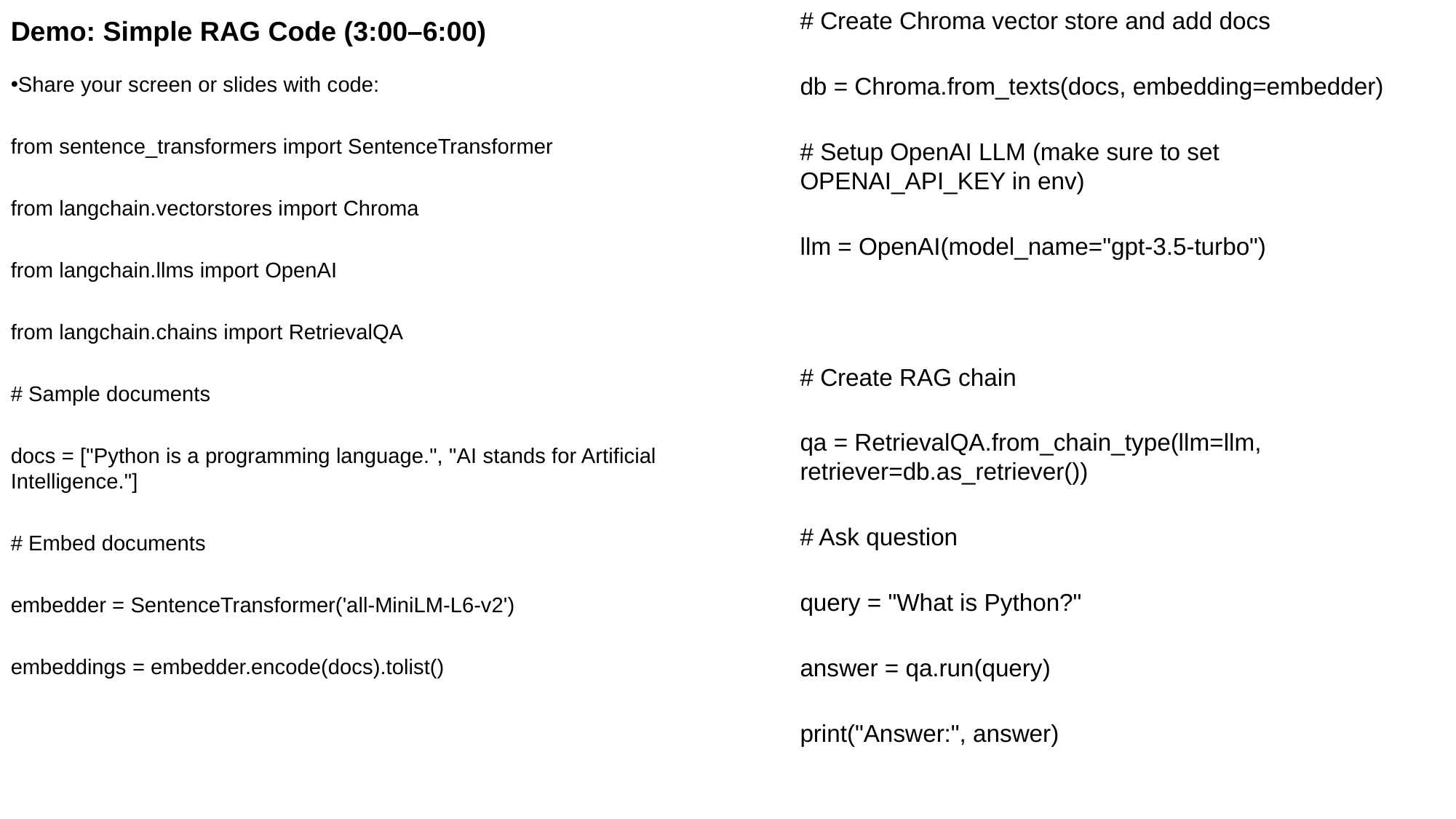

# Create Chroma vector store and add docs
db = Chroma.from_texts(docs, embedding=embedder)
# Setup OpenAI LLM (make sure to set OPENAI_API_KEY in env)
llm = OpenAI(model_name="gpt-3.5-turbo")

# Create RAG chain
qa = RetrievalQA.from_chain_type(llm=llm, retriever=db.as_retriever())
# Ask question
query = "What is Python?"
answer = qa.run(query)
print("Answer:", answer)
Demo: Simple RAG Code (3:00–6:00)
Share your screen or slides with code:
from sentence_transformers import SentenceTransformer
from langchain.vectorstores import Chroma
from langchain.llms import OpenAI
from langchain.chains import RetrievalQA
# Sample documents
docs = ["Python is a programming language.", "AI stands for Artificial Intelligence."]
# Embed documents
embedder = SentenceTransformer('all-MiniLM-L6-v2')
embeddings = embedder.encode(docs).tolist()